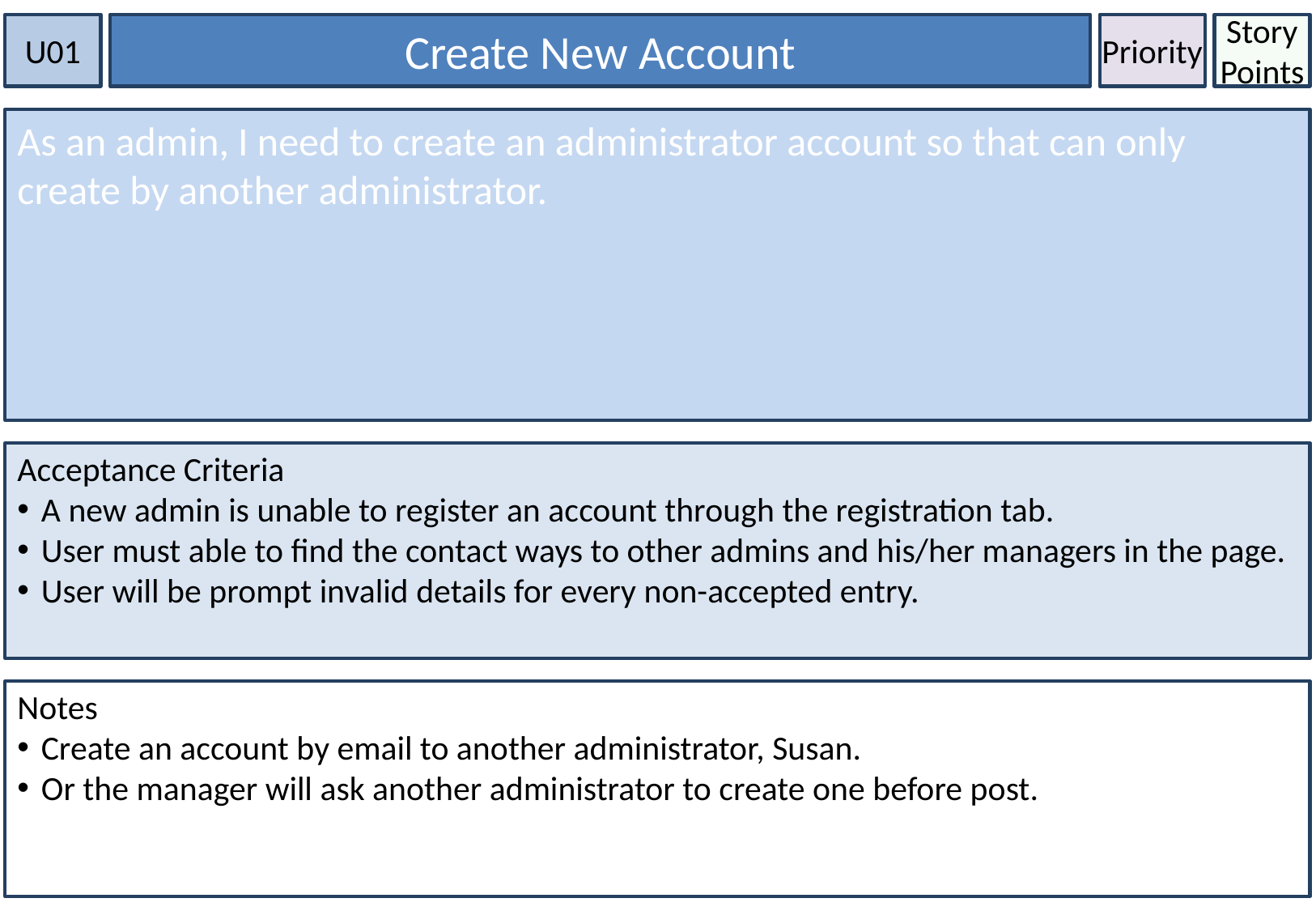

Priority
Story Points
U01
Create New Account
As an admin, I need to create an administrator account so that can only create by another administrator.
Acceptance Criteria
A new admin is unable to register an account through the registration tab.
User must able to find the contact ways to other admins and his/her managers in the page.
User will be prompt invalid details for every non-accepted entry.

Notes
Create an account by email to another administrator, Susan.
Or the manager will ask another administrator to create one before post.